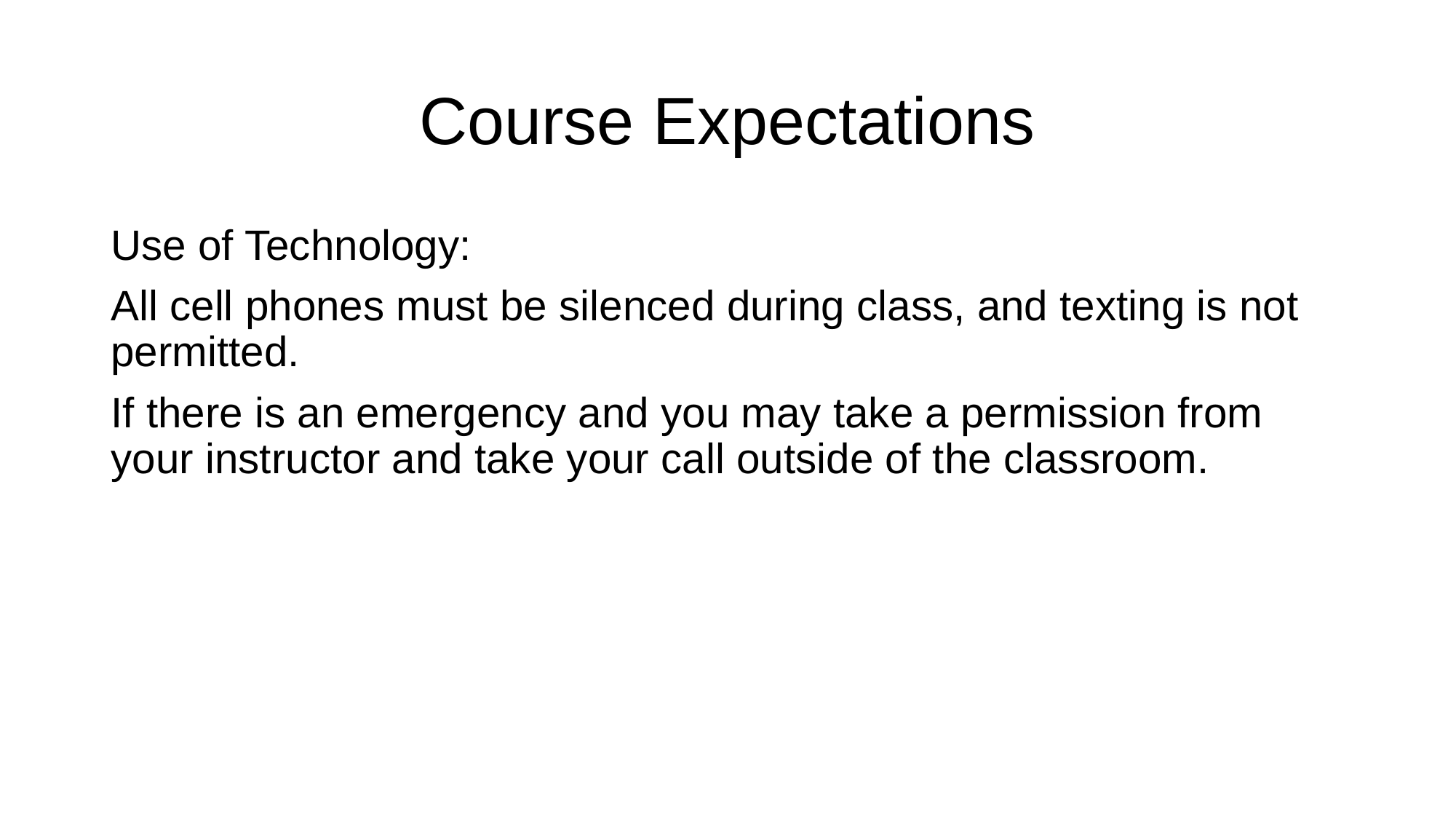

# Course Expectations
Use of Technology:
All cell phones must be silenced during class, and texting is not permitted.
If there is an emergency and you may take a permission from your instructor and take your call outside of the classroom.